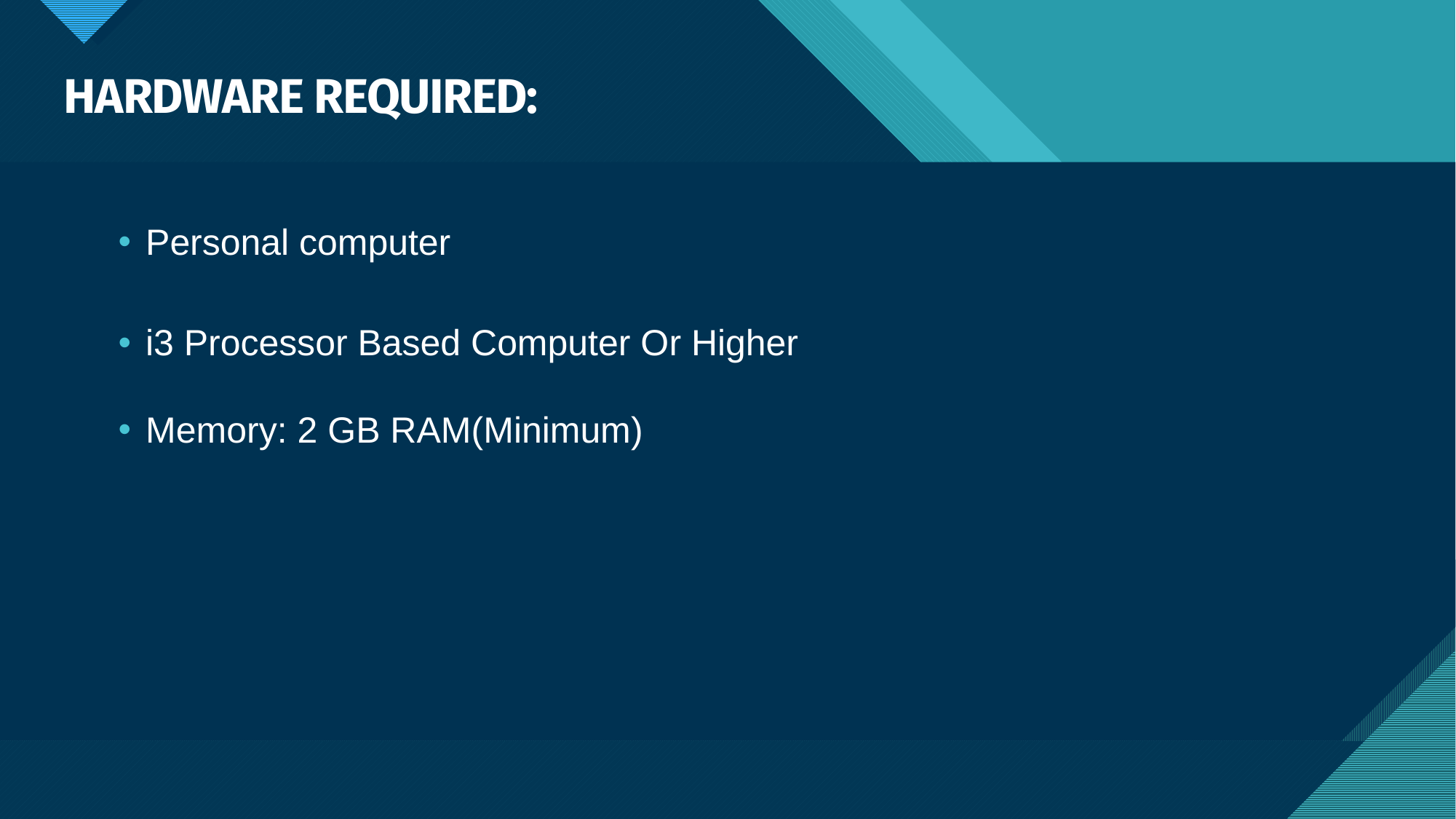

# HARDWARE REQUIRED:
Personal computer

i3 Processor Based Computer Or Higher

Memory: 2 GB RAM(Minimum)